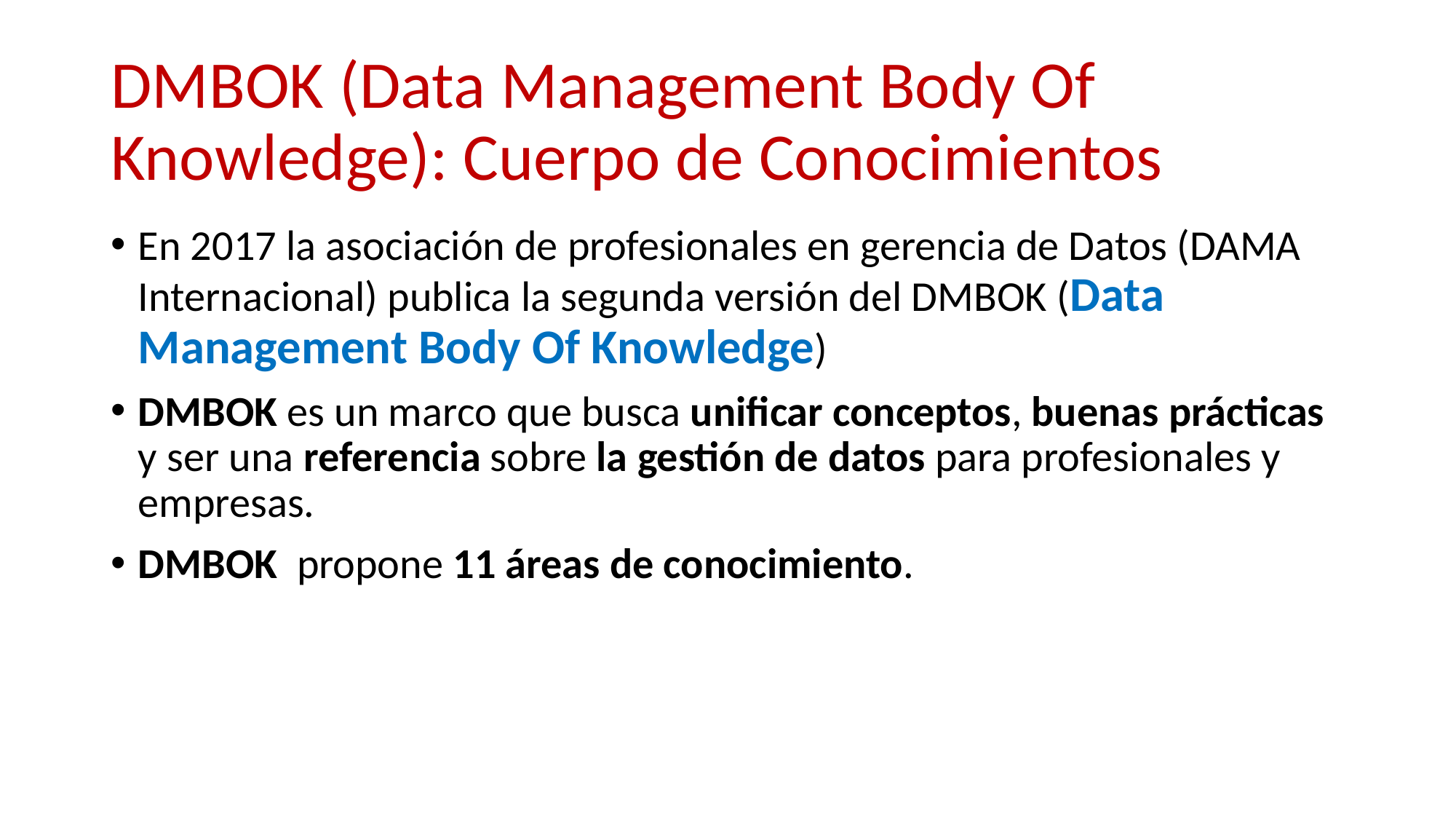

# DMBOK (Data Management Body Of Knowledge): Cuerpo de Conocimientos
En 2017 la asociación de profesionales en gerencia de Datos (DAMA Internacional) publica la segunda versión del DMBOK (Data Management Body Of Knowledge)
DMBOK es un marco que busca unificar conceptos, buenas prácticas y ser una referencia sobre la gestión de datos para profesionales y empresas.
DMBOK  propone 11 áreas de conocimiento.